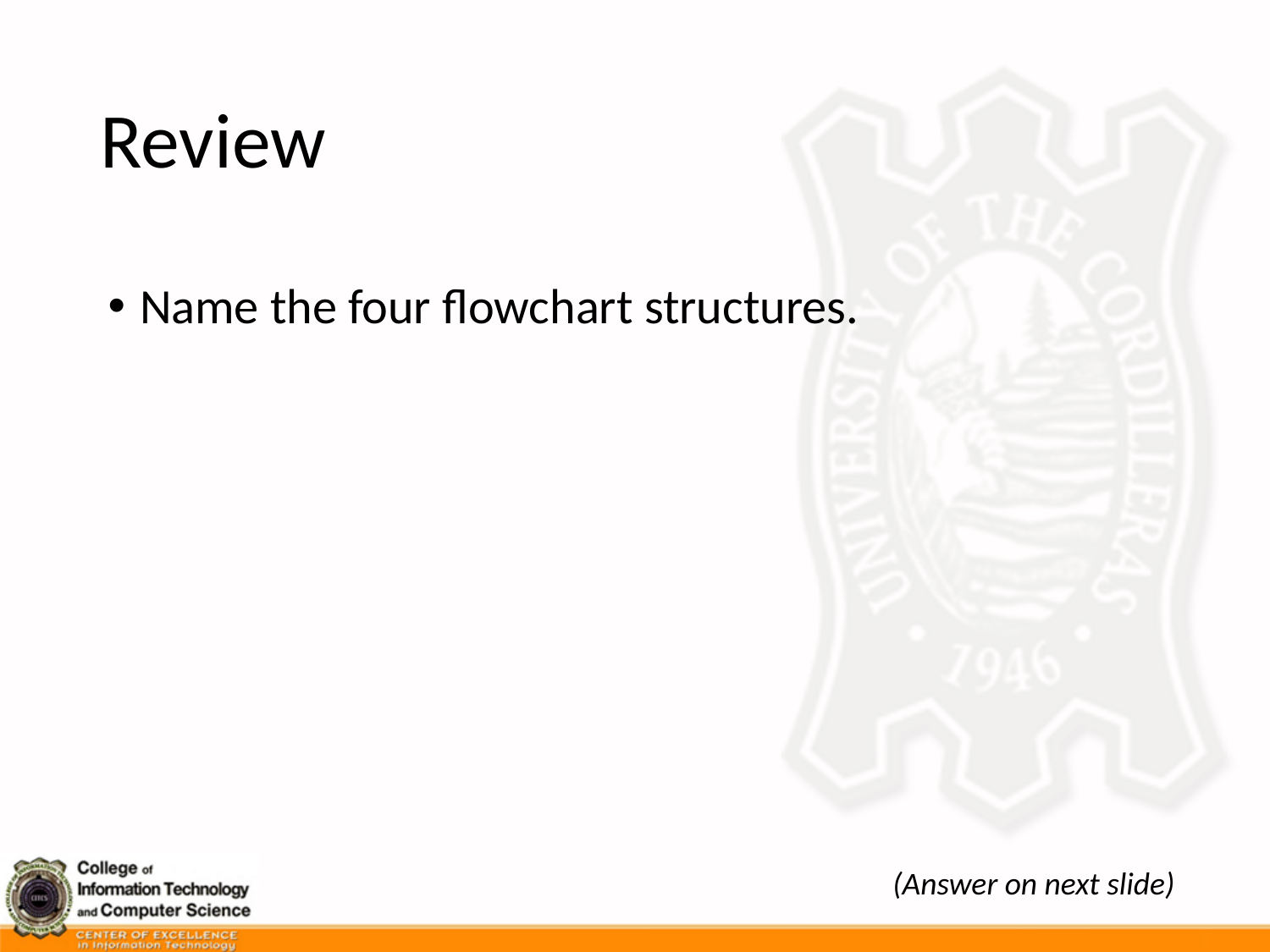

# Review
Name the four flowchart structures.
(Answer on next slide)